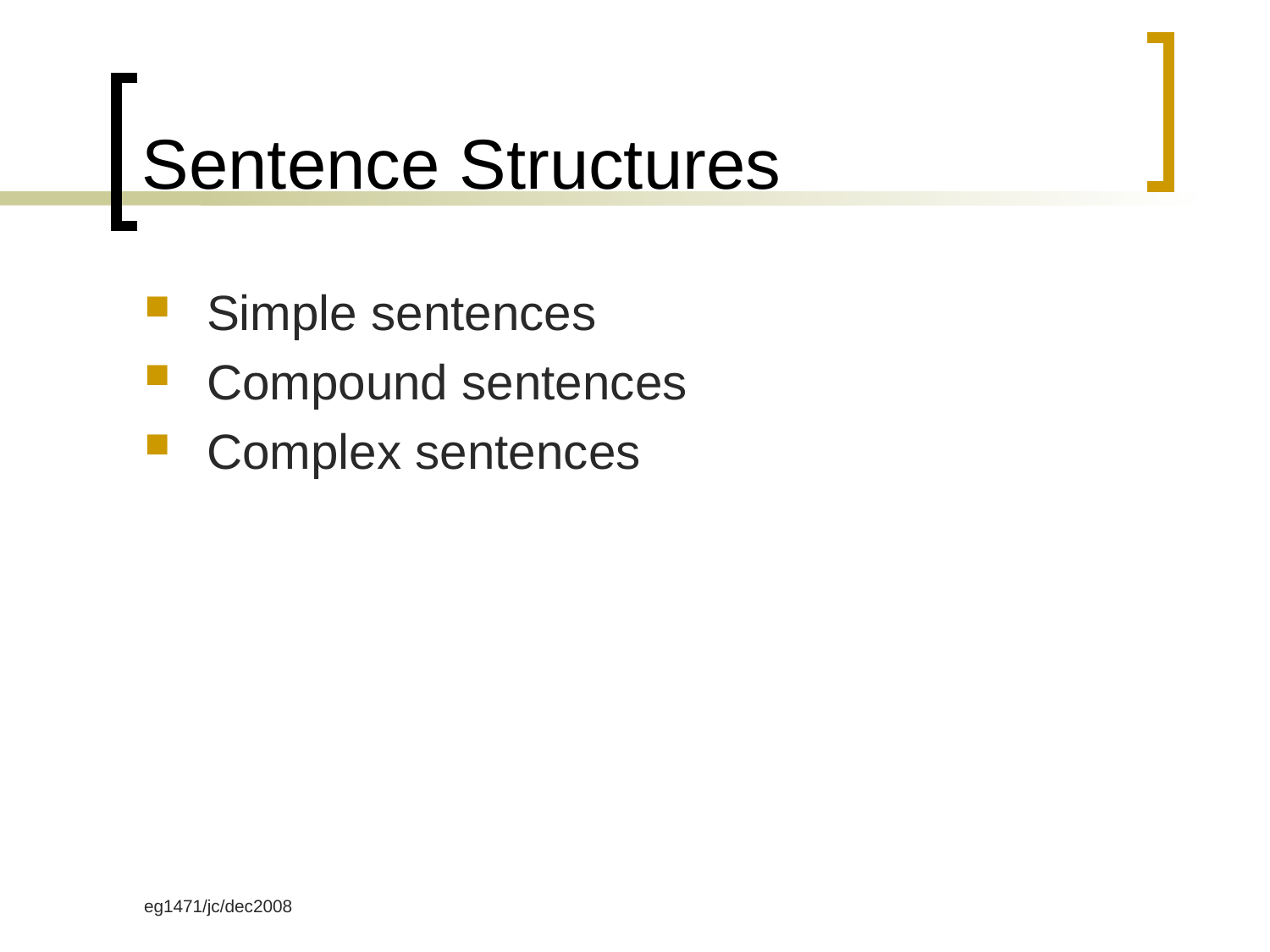

# Sentence Structures
Simple sentences
Compound sentences
Complex sentences
eg1471/jc/dec2008